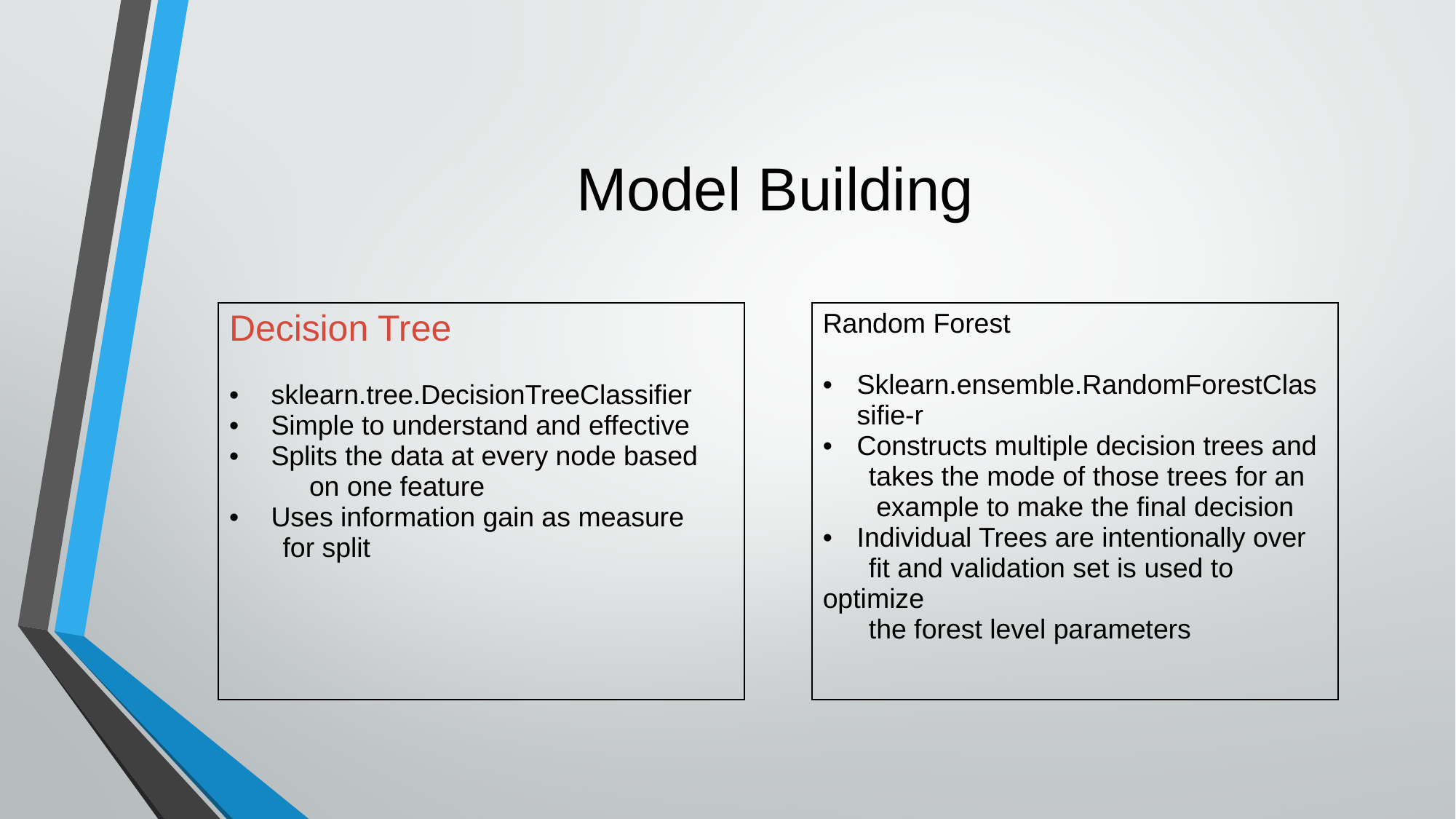

# Model Building
| Decision Tree sklearn.tree.DecisionTreeClassifier Simple to understand and effective Splits the data at every node based on one feature Uses information gain as measure for split |
| --- |
| Random Forest Sklearn.ensemble.RandomForestClassifie-r Constructs multiple decision trees and takes the mode of those trees for an example to make the final decision Individual Trees are intentionally over fit and validation set is used to optimize the forest level parameters |
| --- |